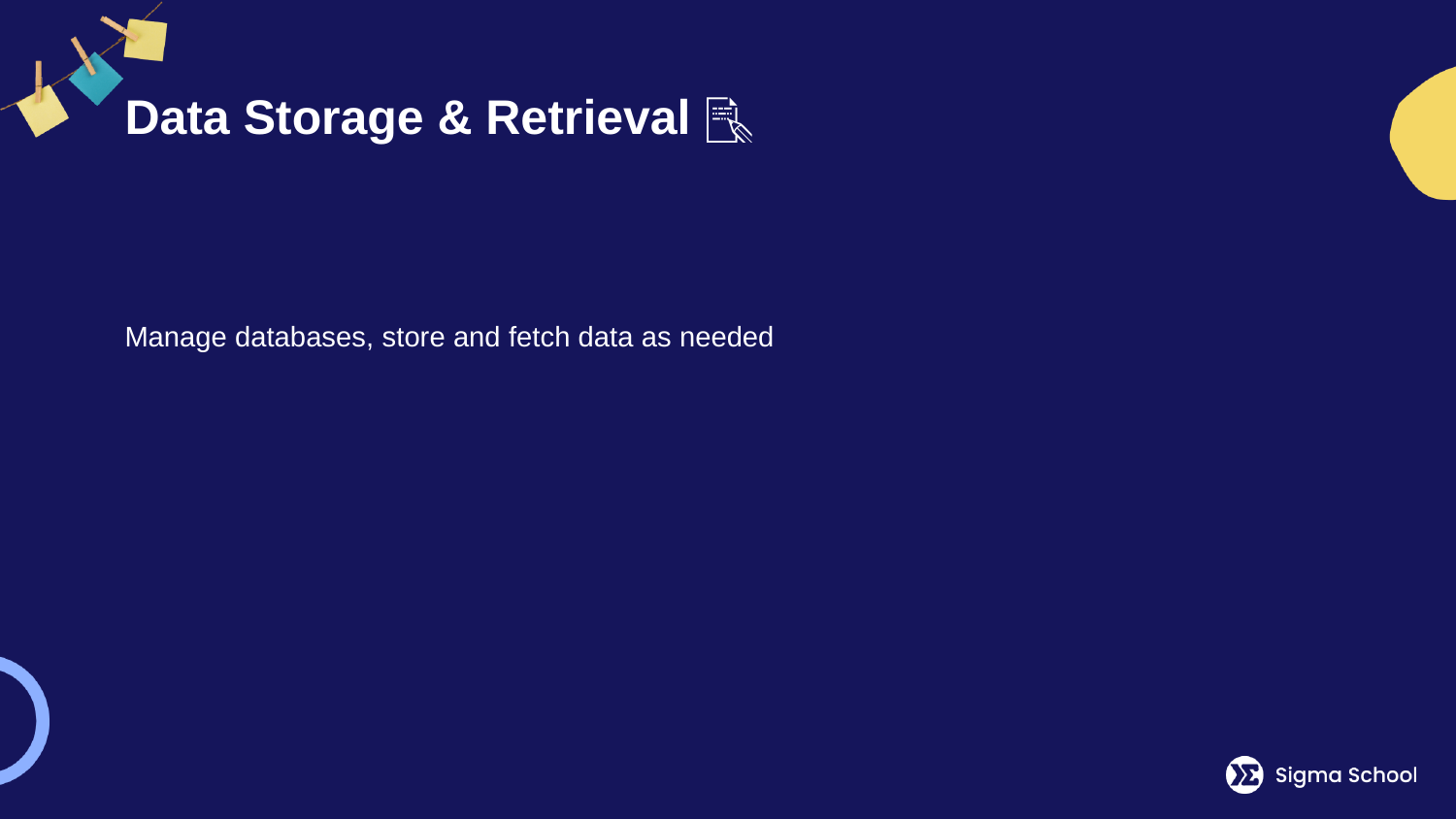

# Data Storage & Retrieval 📝

Manage databases, store and fetch data as needed